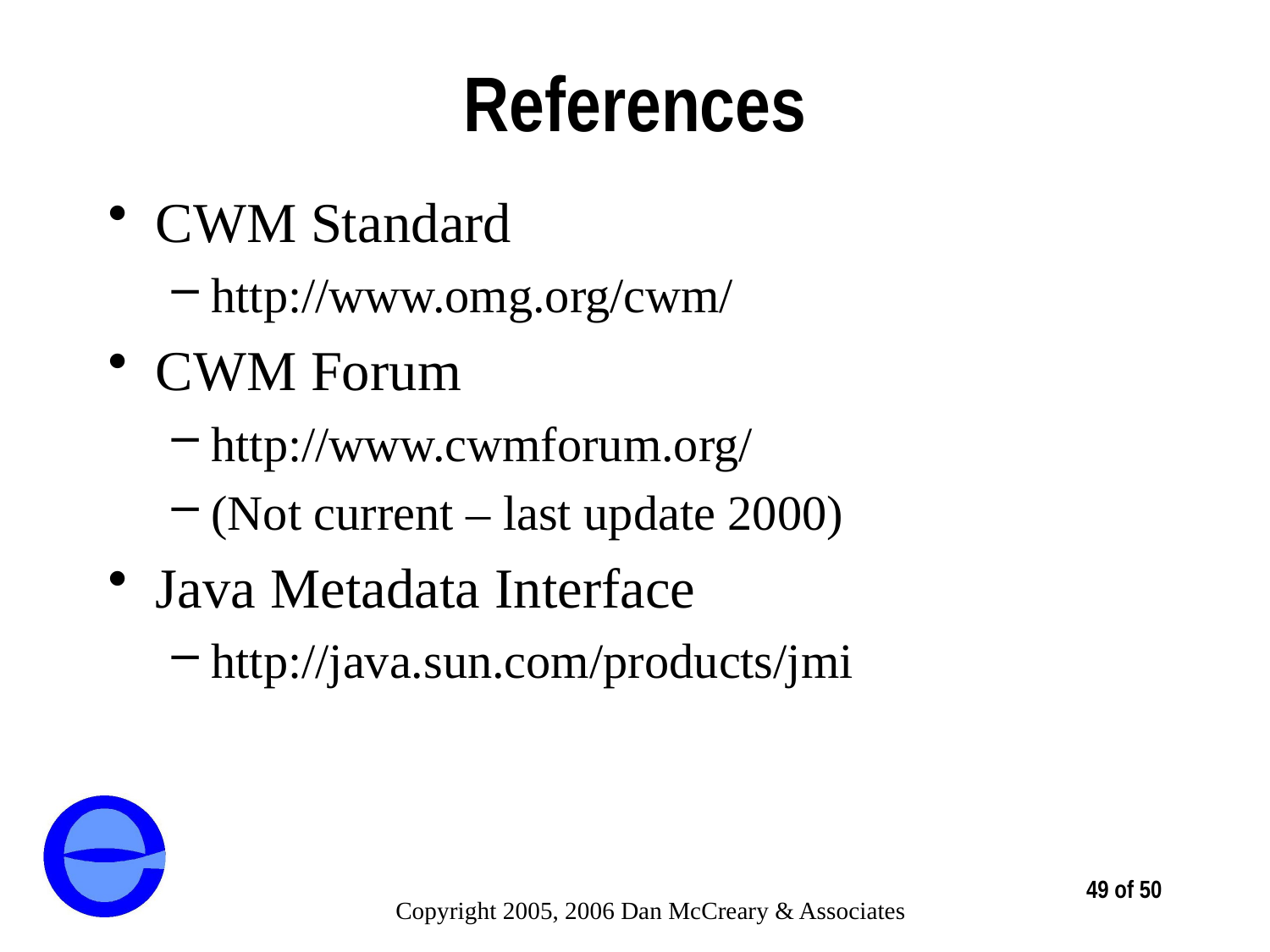

# References
CWM Standard
http://www.omg.org/cwm/
CWM Forum
http://www.cwmforum.org/
(Not current – last update 2000)
Java Metadata Interface
http://java.sun.com/products/jmi

49 of 50
Copyright 2005, 2006 Dan McCreary & Associates